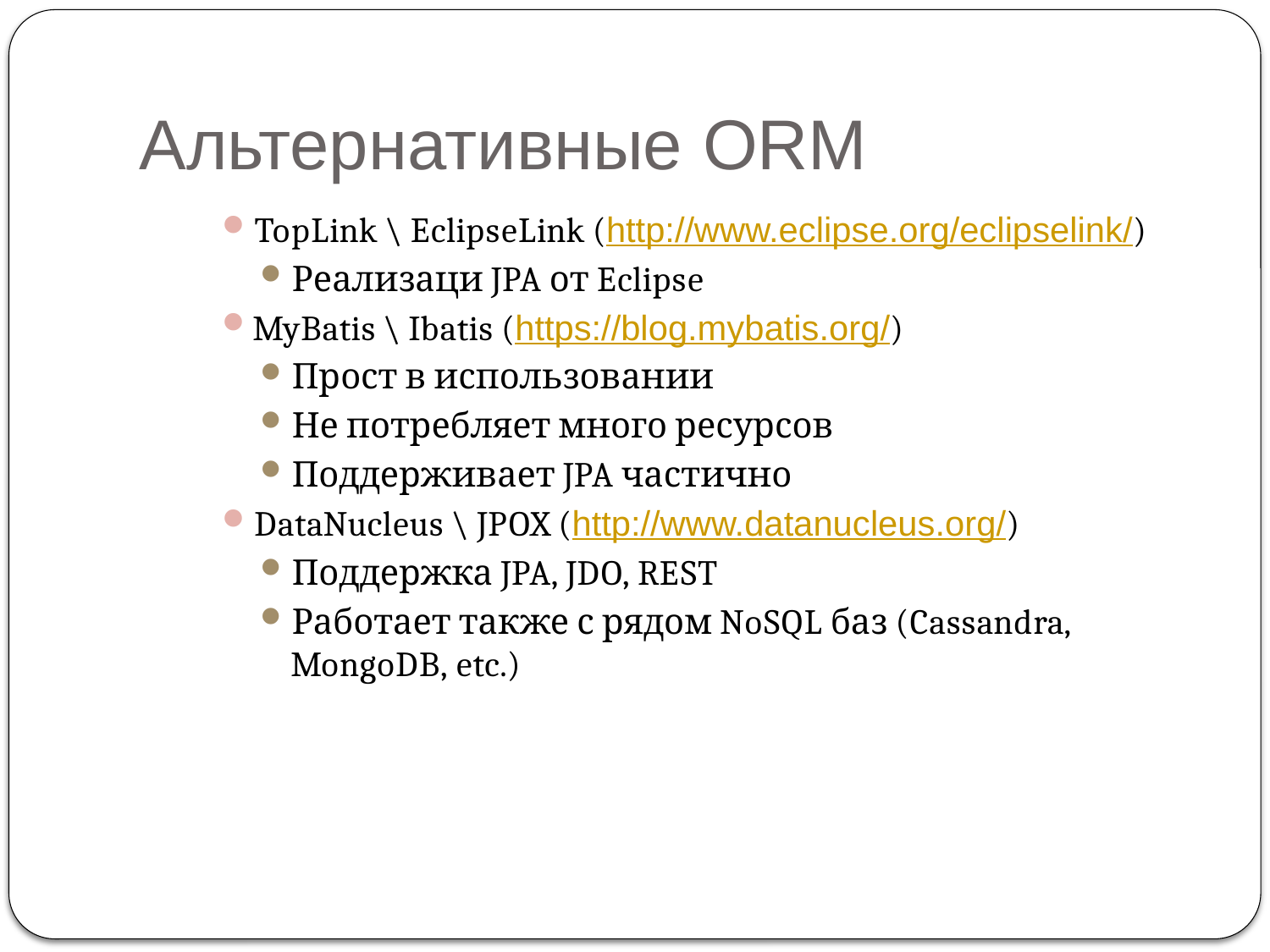

# Альтернативные ORM
TopLink \ EclipseLink (http://www.eclipse.org/eclipselink/)
Реализаци JPA от Eclipse
MyBatis \ Ibatis (https://blog.mybatis.org/)
Прост в использовании
Не потребляет много ресурсов
Поддерживает JPA частично
DataNucleus \ JPOX (http://www.datanucleus.org/)
Поддержка JPA, JDO, REST
Работает также с рядом NoSQL баз (Cassandra, MongoDB, etc.)